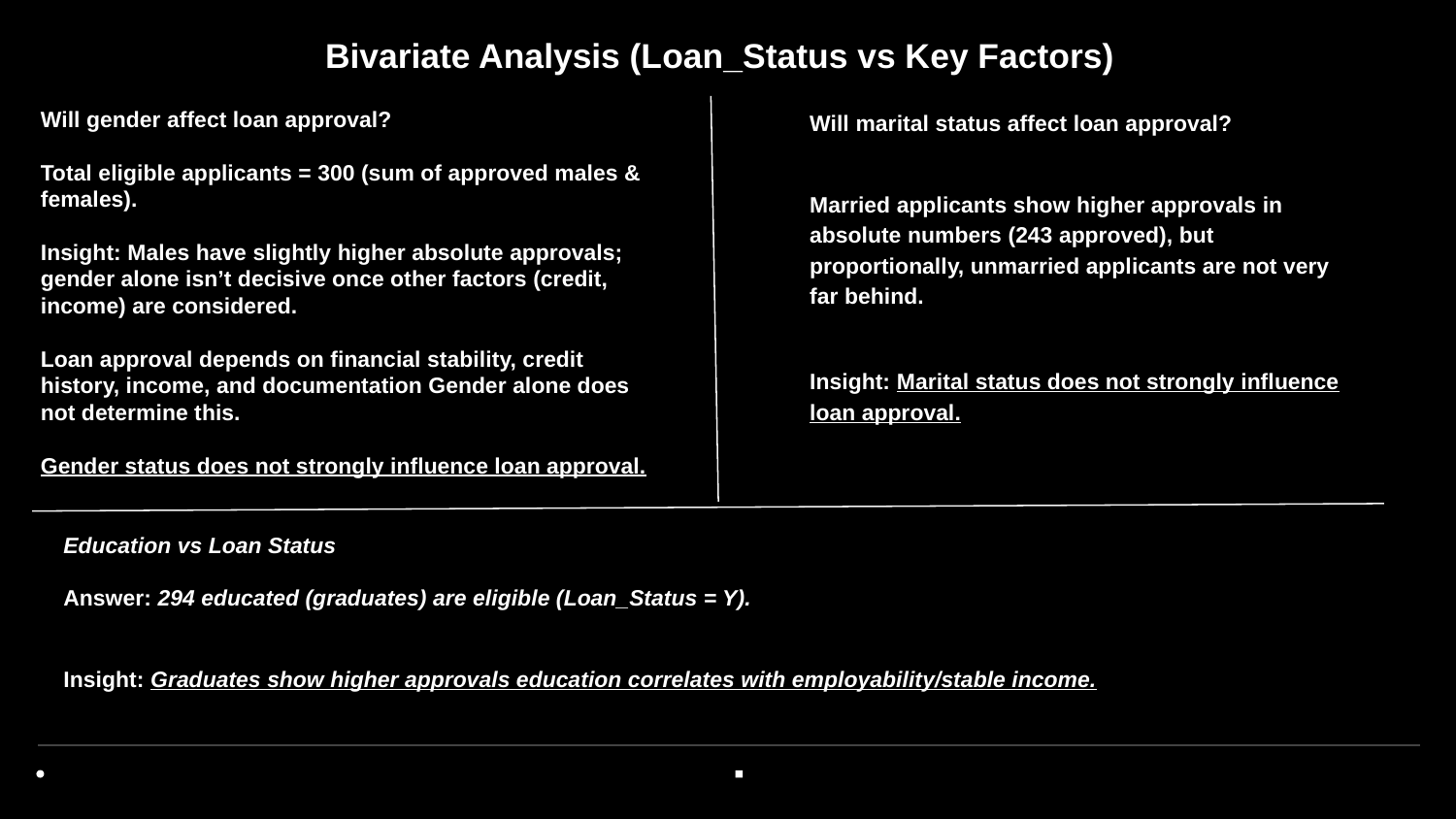

Bivariate Analysis (Loan_Status vs Key Factors)
Will gender affect loan approval?

Total eligible applicants = 300 (sum of approved males & females).
Insight: Males have slightly higher absolute approvals; gender alone isn’t decisive once other factors (credit, income) are considered.

Loan approval depends on financial stability, credit history, income, and documentation Gender alone does not determine this.

Gender status does not strongly influence loan approval.

Will marital status affect loan approval?
Married applicants show higher approvals in absolute numbers (243 approved), but proportionally, unmarried applicants are not very far behind.
Insight: Marital status does not strongly influence loan approval.

Education vs Loan Status
Answer: 294 educated (graduates) are eligible (Loan_Status = Y).
Insight: Graduates show higher approvals education correlates with employability/stable income.